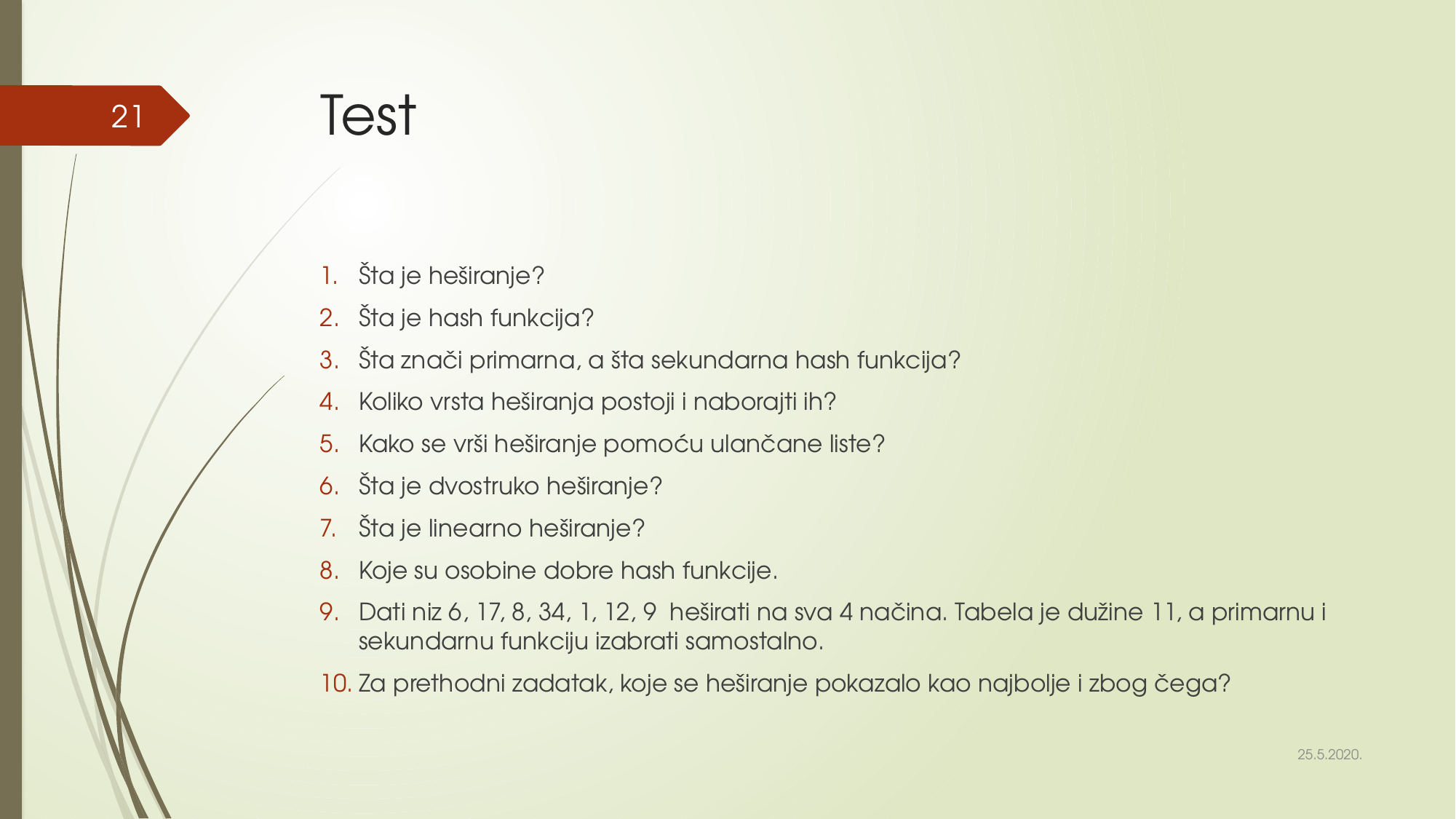

# Test
21
Šta je heširanje?
Šta je hash funkcija?
Šta znači primarna, a šta sekundarna hash funkcija?
Koliko vrsta heširanja postoji i naborajti ih?
Kako se vrši heširanje pomoću ulančane liste?
Šta je dvostruko heširanje?
Šta je linearno heširanje?
Koje su osobine dobre hash funkcije.
Dati niz 6, 17, 8, 34, 1, 12, 9  heširati na sva 4 načina. Tabela je dužine 11, a primarnu i sekundarnu funkciju izabrati samostalno.
Za prethodni zadatak, koje se heširanje pokazalo kao najbolje i zbog čega?

25.5.2020.